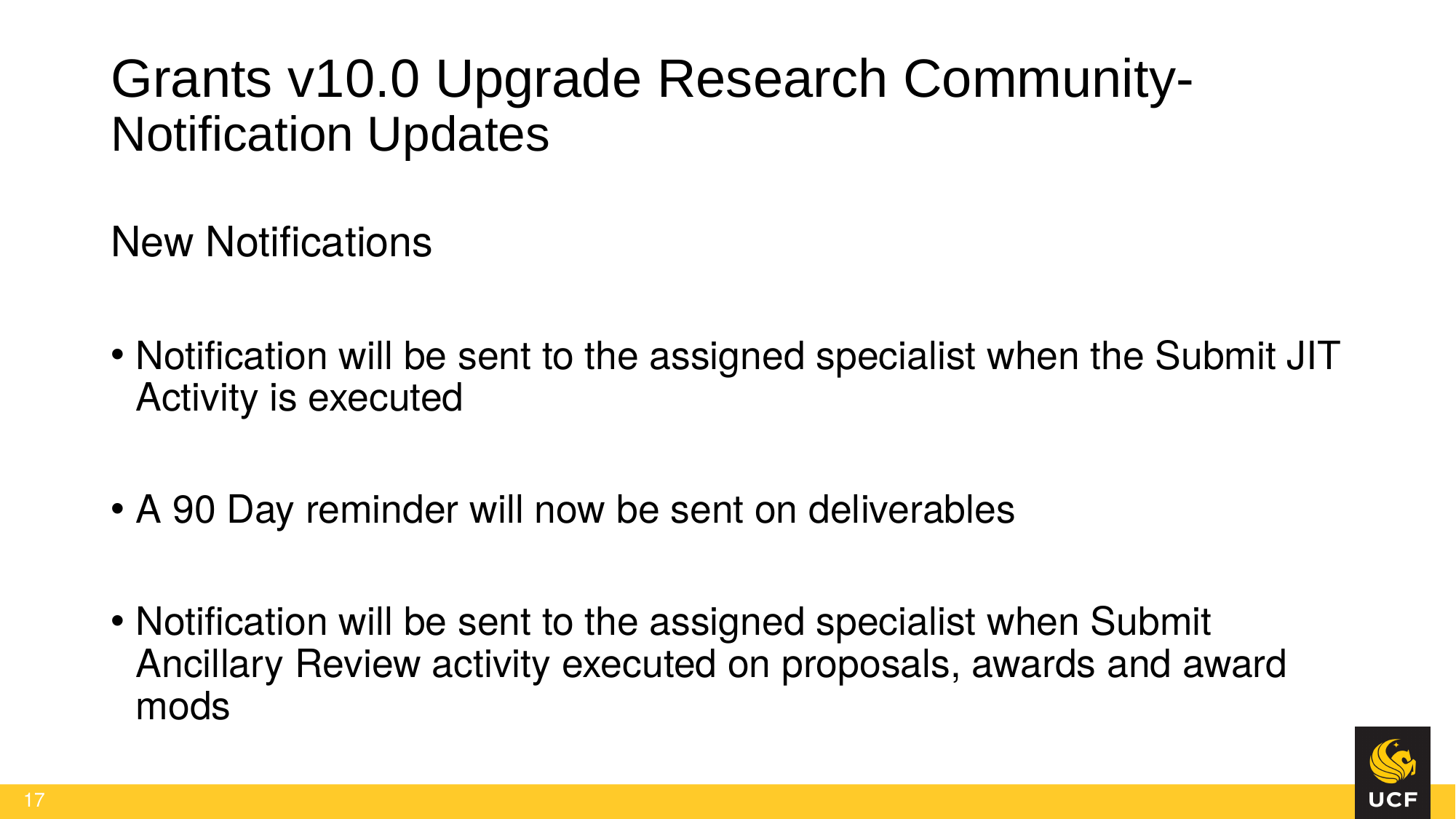

# Grants v10.0 Upgrade Research Community- Notification Updates
New Notifications

Notification will be sent to the assigned specialist when the Submit JIT Activity is executed

A 90 Day reminder will now be sent on deliverables

Notification will be sent to the assigned specialist when Submit Ancillary Review activity executed on proposals, awards and award mods
17